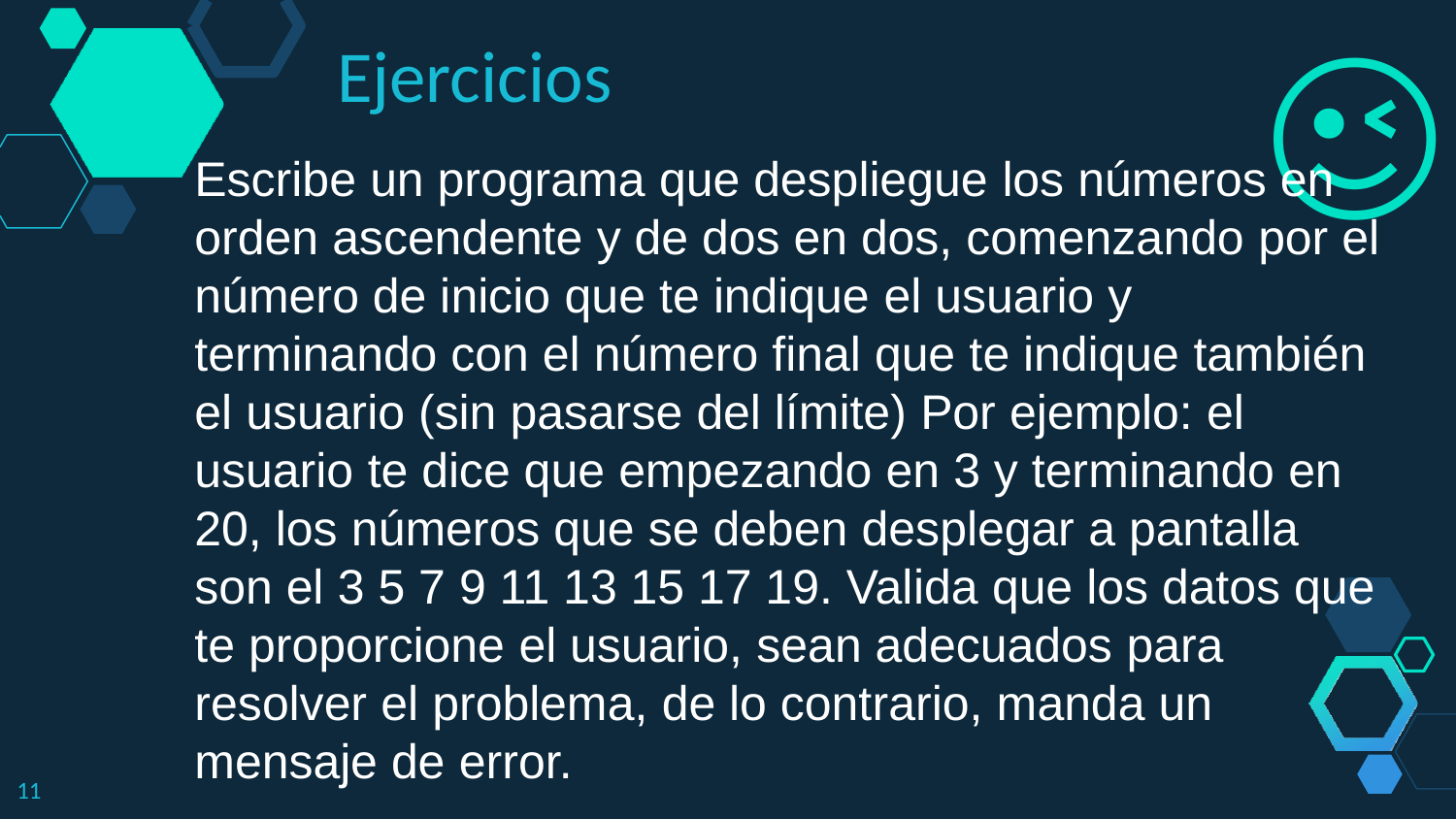

😉

# Ejercicios

Escribe un programa que despliegue los números en orden ascendente y de dos en dos, comenzando por el número de inicio que te indique el usuario y terminando con el número final que te indique también el usuario (sin pasarse del límite) Por ejemplo: el usuario te dice que empezando en 3 y terminando en 20, los números que se deben desplegar a pantalla son el 3 5 7 9 11 13 15 17 19. Valida que los datos que te proporcione el usuario, sean adecuados para resolver el problema, de lo contrario, manda un mensaje de error.

11